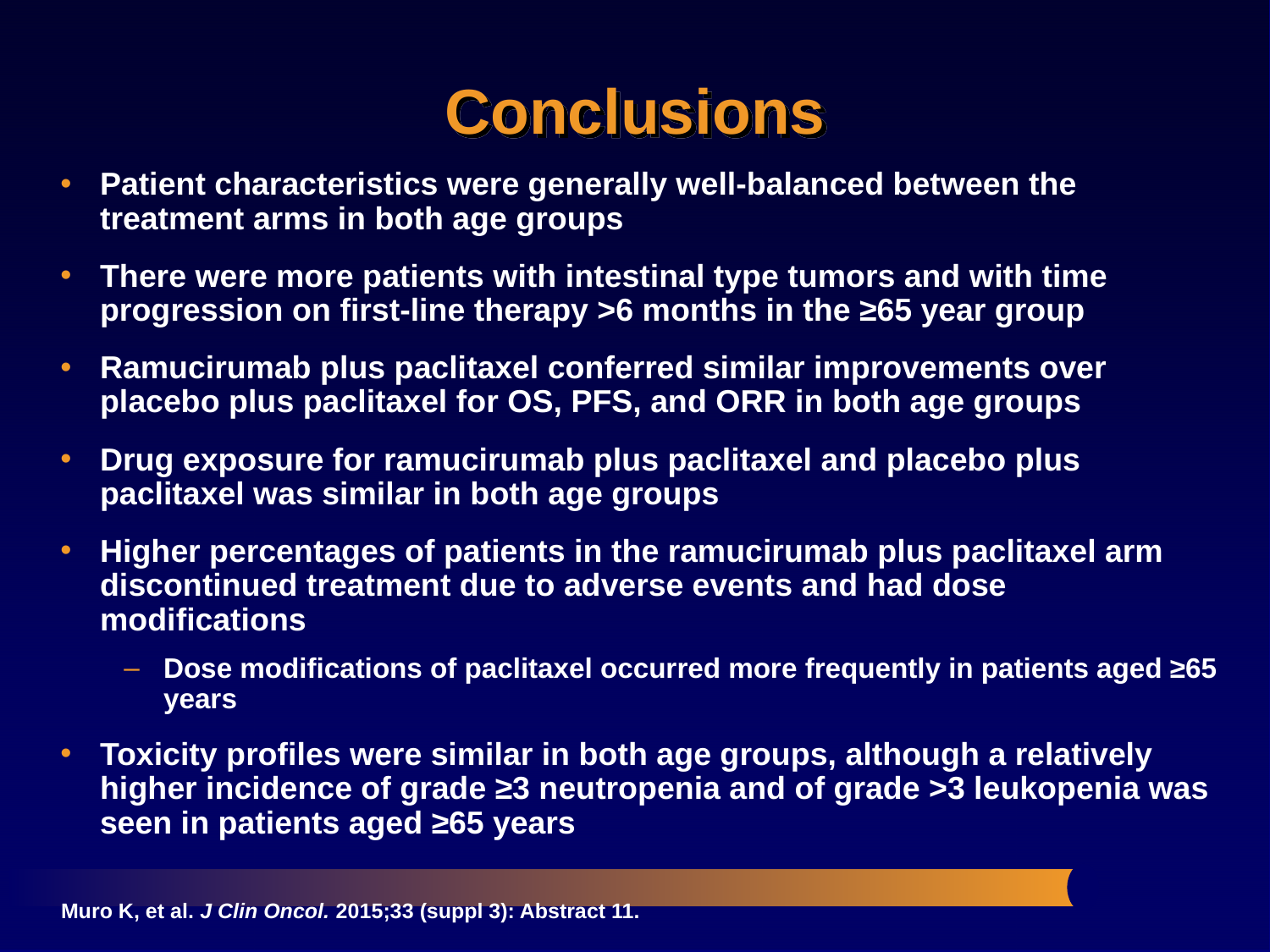

# Conclusions
Patient characteristics were generally well-balanced between the treatment arms in both age groups
There were more patients with intestinal type tumors and with time progression on first-line therapy >6 months in the ≥65 year group
Ramucirumab plus paclitaxel conferred similar improvements over placebo plus paclitaxel for OS, PFS, and ORR in both age groups
Drug exposure for ramucirumab plus paclitaxel and placebo plus paclitaxel was similar in both age groups
Higher percentages of patients in the ramucirumab plus paclitaxel arm discontinued treatment due to adverse events and had dose modifications
Dose modifications of paclitaxel occurred more frequently in patients aged ≥65 years
Toxicity profiles were similar in both age groups, although a relatively higher incidence of grade ≥3 neutropenia and of grade >3 leukopenia was seen in patients aged ≥65 years

Muro K, et al. J Clin Oncol. 2015;33 (suppl 3): Abstract 11.